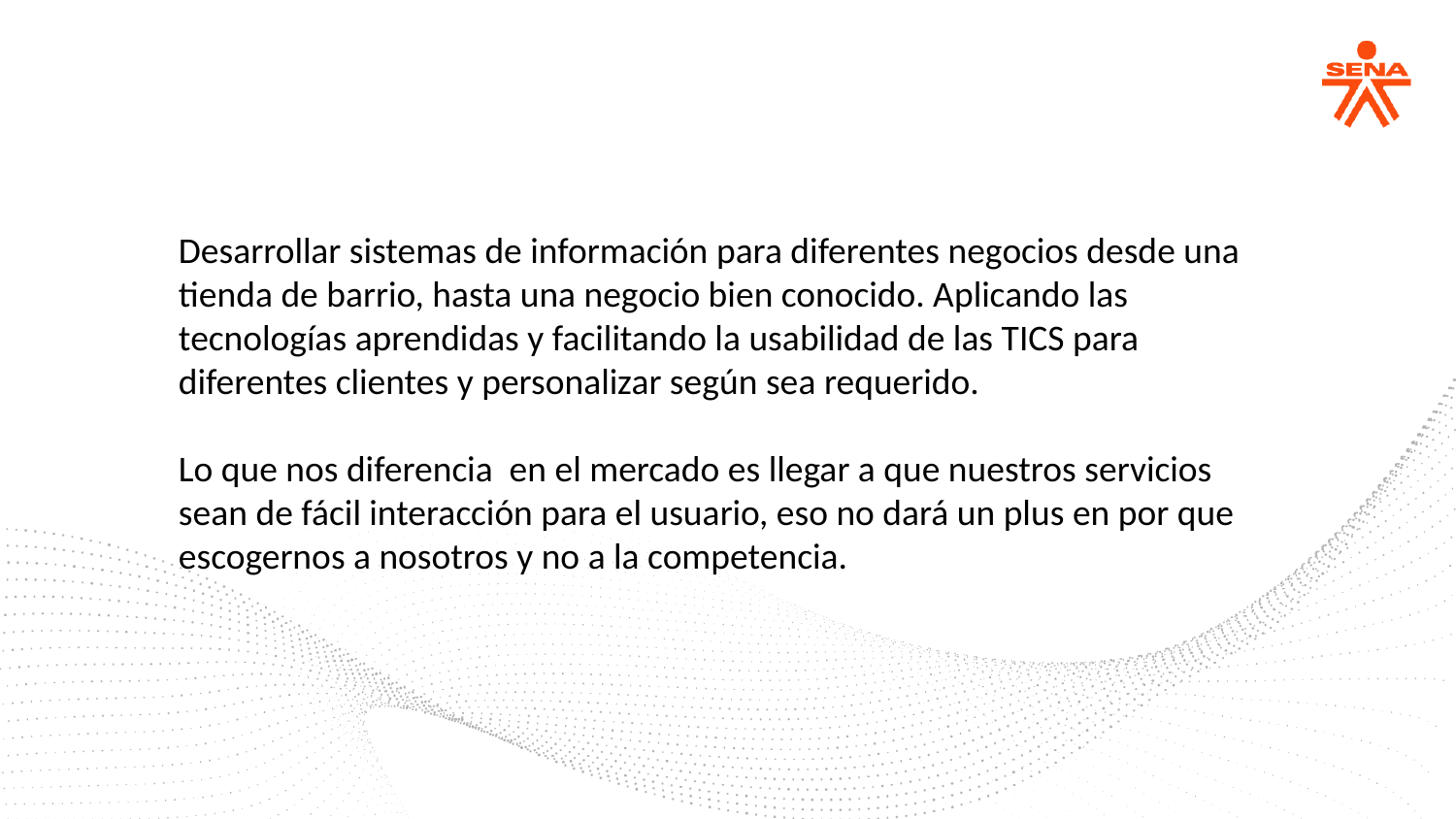

Desarrollar sistemas de información para diferentes negocios desde una tienda de barrio, hasta una negocio bien conocido. Aplicando las tecnologías aprendidas y facilitando la usabilidad de las TICS para diferentes clientes y personalizar según sea requerido.

Lo que nos diferencia  en el mercado es llegar a que nuestros servicios sean de fácil interacción para el usuario, eso no dará un plus en por que escogernos a nosotros y no a la competencia.